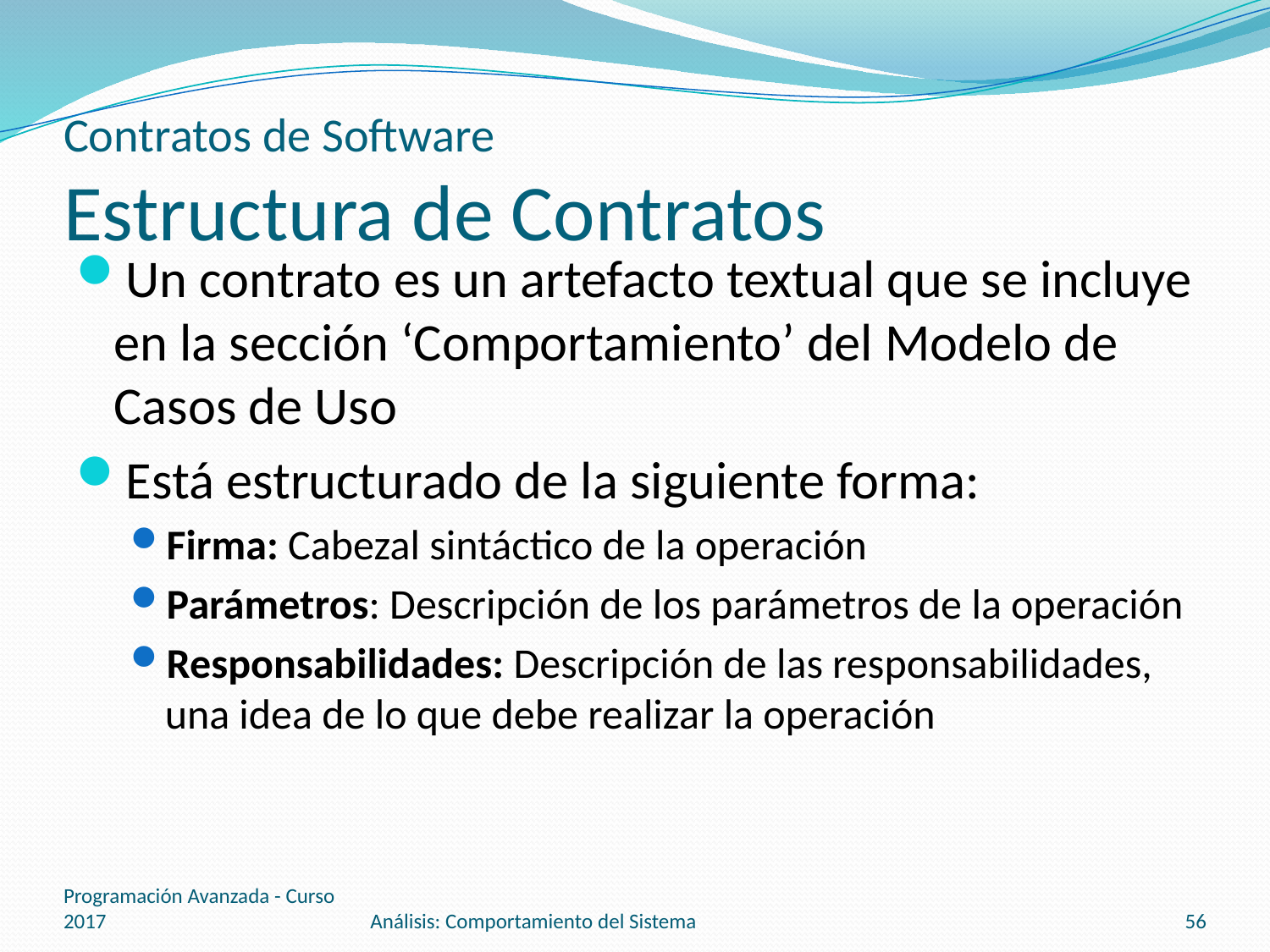

# Contratos de Software Estructura de Contratos
Un contrato es un artefacto textual que se incluye en la sección ‘Comportamiento’ del Modelo de Casos de Uso
Está estructurado de la siguiente forma:
Firma: Cabezal sintáctico de la operación
Parámetros: Descripción de los parámetros de la operación
Responsabilidades: Descripción de las responsabilidades, una idea de lo que debe realizar la operación
Programación Avanzada - Curso 2017
Análisis: Comportamiento del Sistema
56